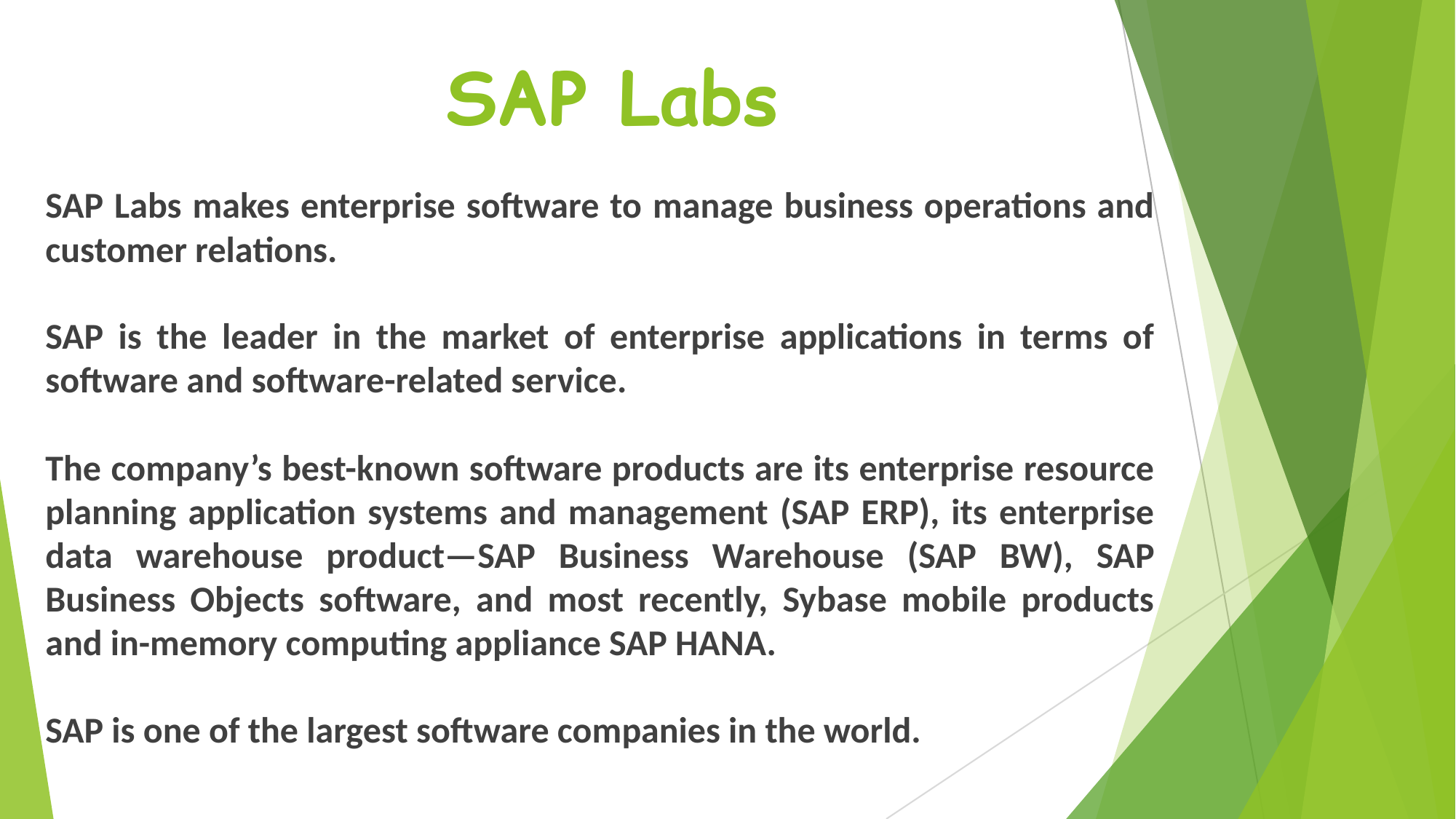

# SAP Labs
SAP Labs makes enterprise software to manage business operations and customer relations.

SAP is the leader in the market of enterprise applications in terms of software and software-related service.

The company’s best-known software products are its enterprise resource planning application systems and management (SAP ERP), its enterprise data warehouse product—SAP Business Warehouse (SAP BW), SAP Business Objects software, and most recently, Sybase mobile products and in-memory computing appliance SAP HANA.

SAP is one of the largest software companies in the world.